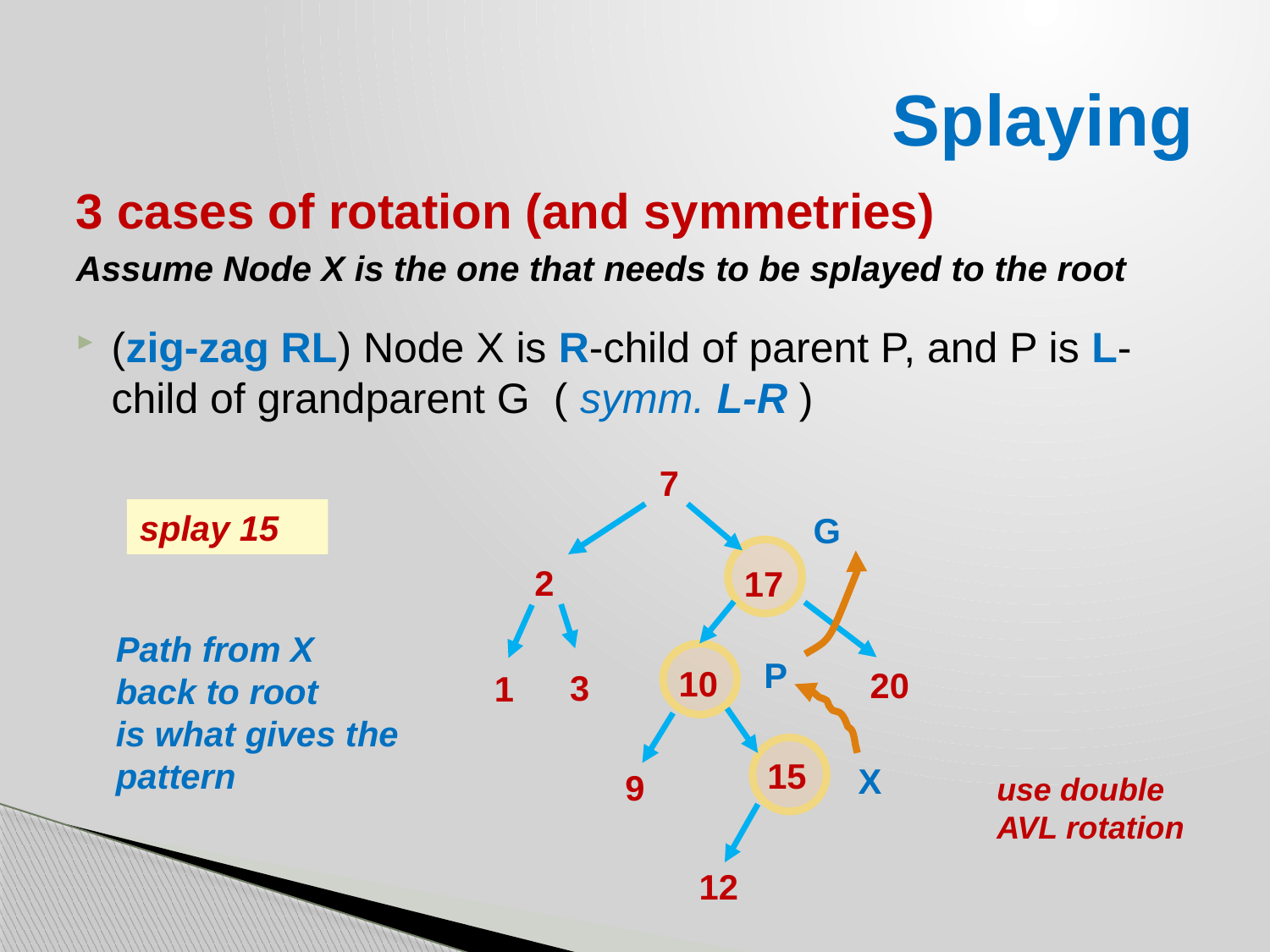

# Splaying
3 cases of rotation (and symmetries)
Assume Node X is the one that needs to be splayed to the root
(zig-zag RL) Node X is R-child of parent P, and P is L-child of grandparent G  ( symm. L-R )
7
2
17
10
20
3
1
15
9
12
splay 15
G

Path from X back to root
is what gives the pattern

P

X
use double AVL rotation